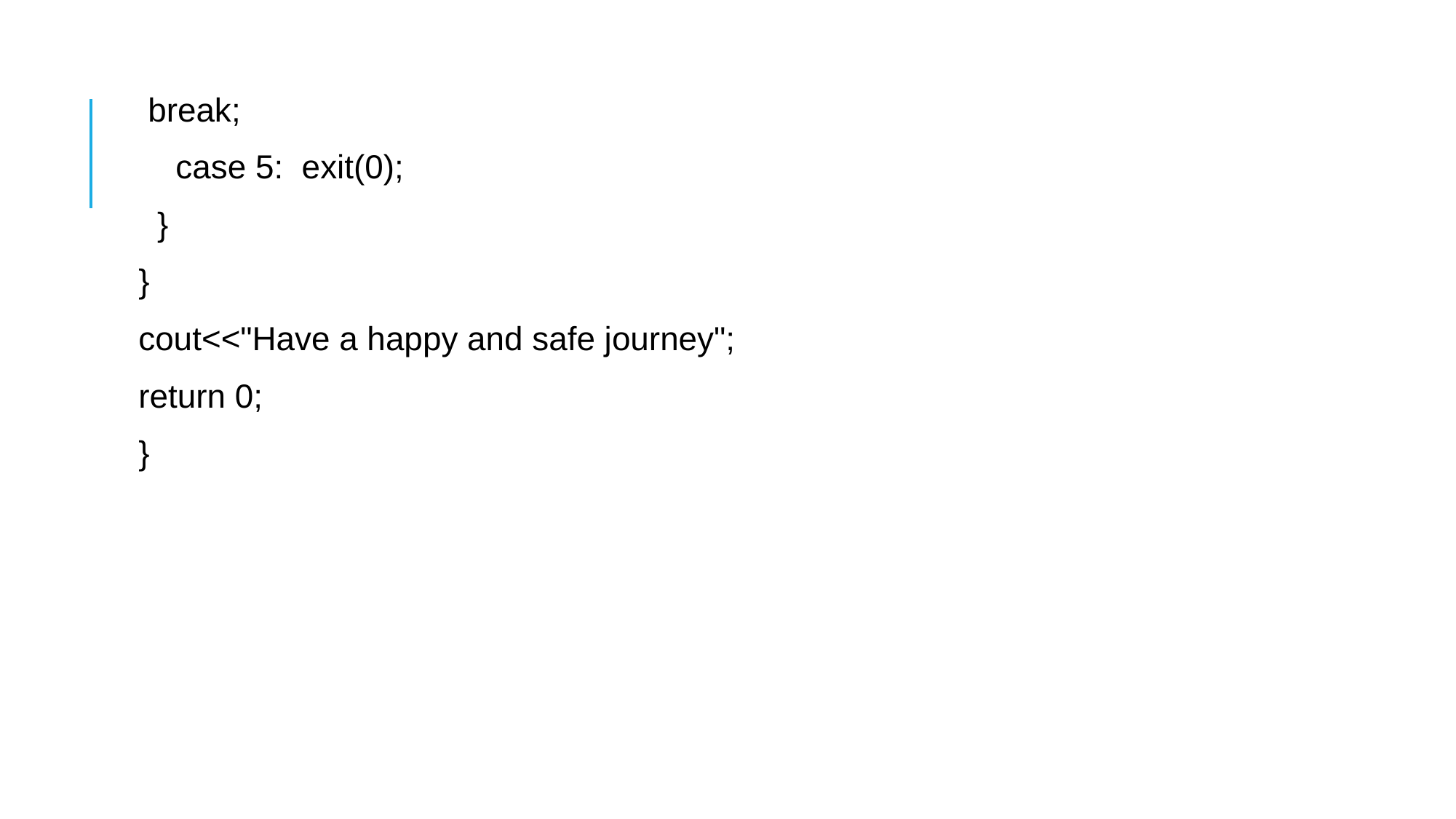

break;
    case 5:  exit(0);
  }
}
cout<<"Have a happy and safe journey";
return 0;
}